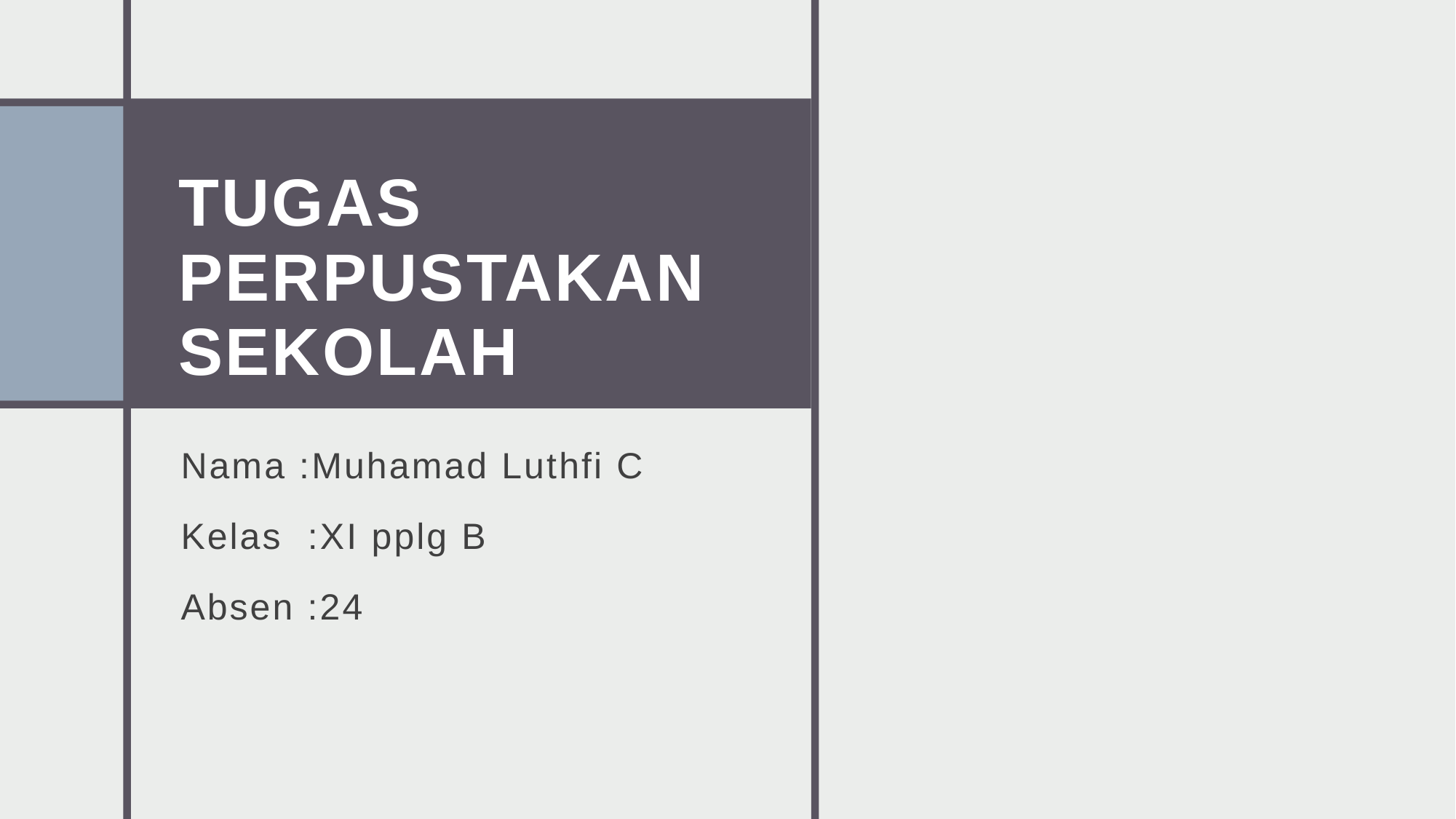

# Tugas perpustakan sekolah
Nama :Muhamad Luthfi C
Kelas  :XI pplg B
Absen :24